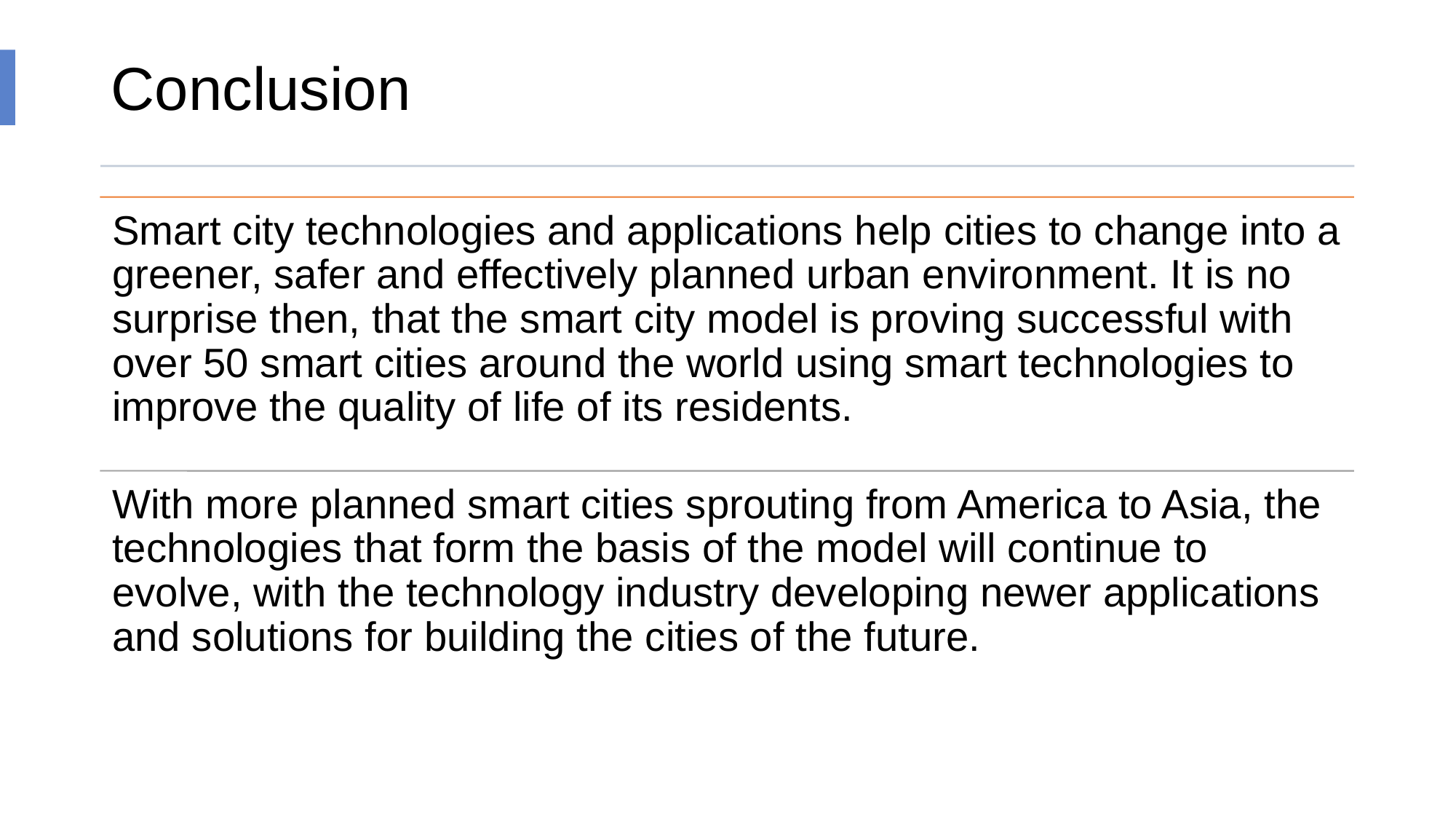

# Conclusion

Smart city technologies and applications help cities to change into a greener, safer and effectively planned urban environment. It is no surprise then, that the smart city model is proving successful with over 50 smart cities around the world using smart technologies to improve the quality of life of its residents.
With more planned smart cities sprouting from America to Asia, the technologies that form the basis of the model will continue to evolve, with the technology industry developing newer applications and solutions for building the cities of the future.